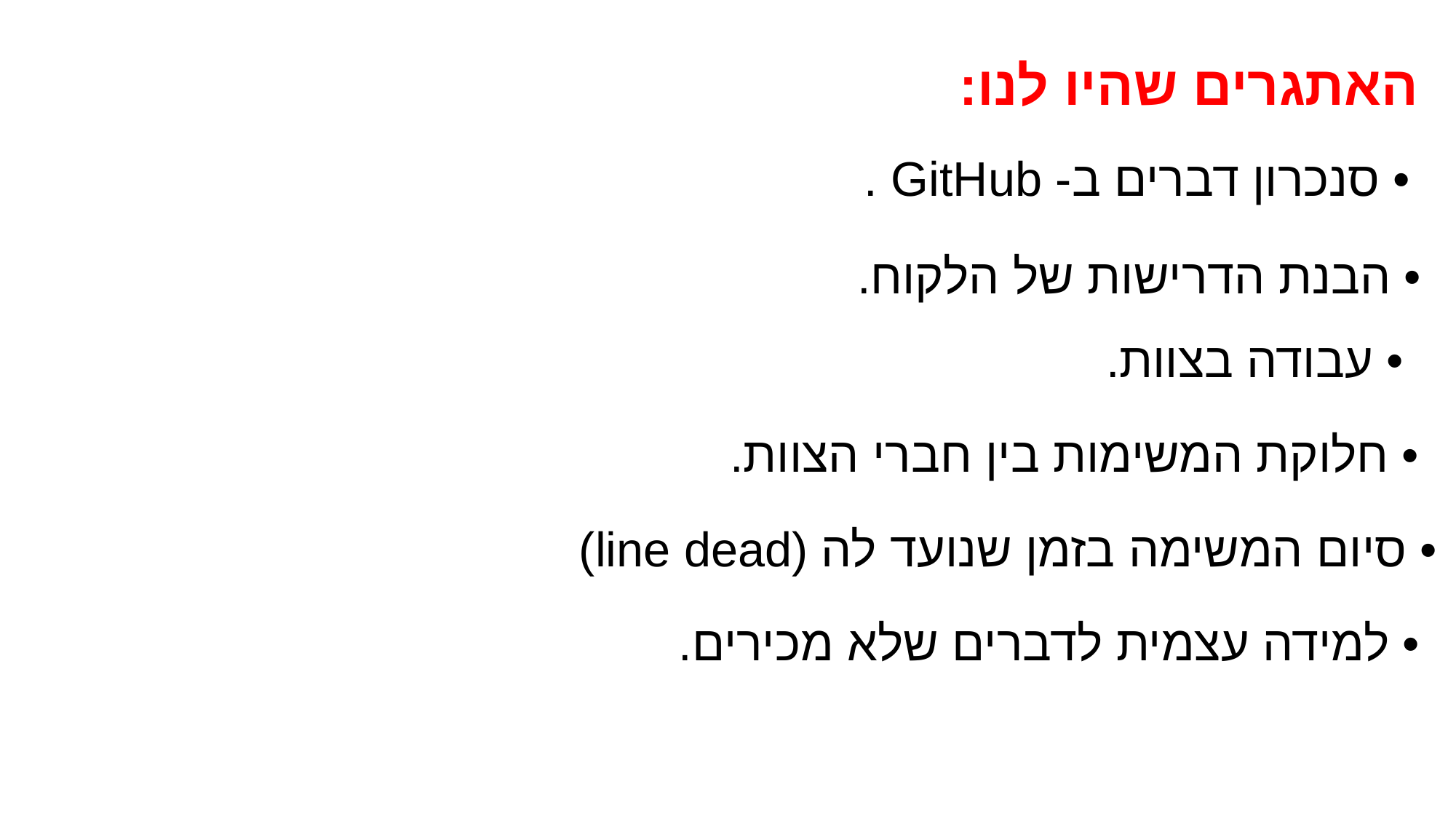

האתגרים שהיו לנו:
• סנכרון דברים ב- GitHub .
• הבנת הדרישות של הלקוח.
• עבודה בצוות.
• חלוקת המשימות בין חברי הצוות.
• סיום המשימה בזמן שנועד לה (line dead)
• למידה עצמית לדברים שלא מכירים.